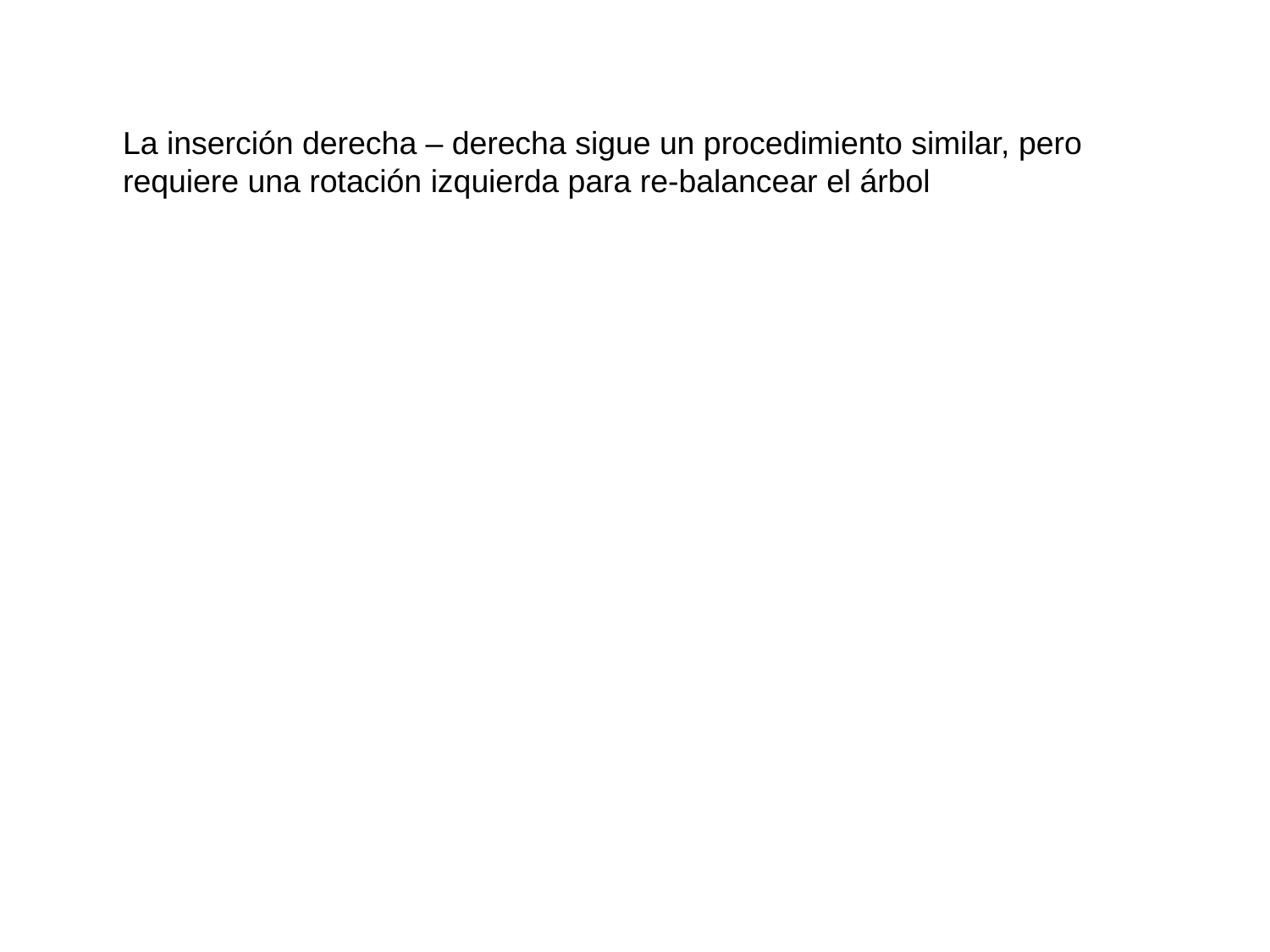

La inserción derecha – derecha sigue un procedimiento similar, pero requiere una rotación izquierda para re-balancear el árbol